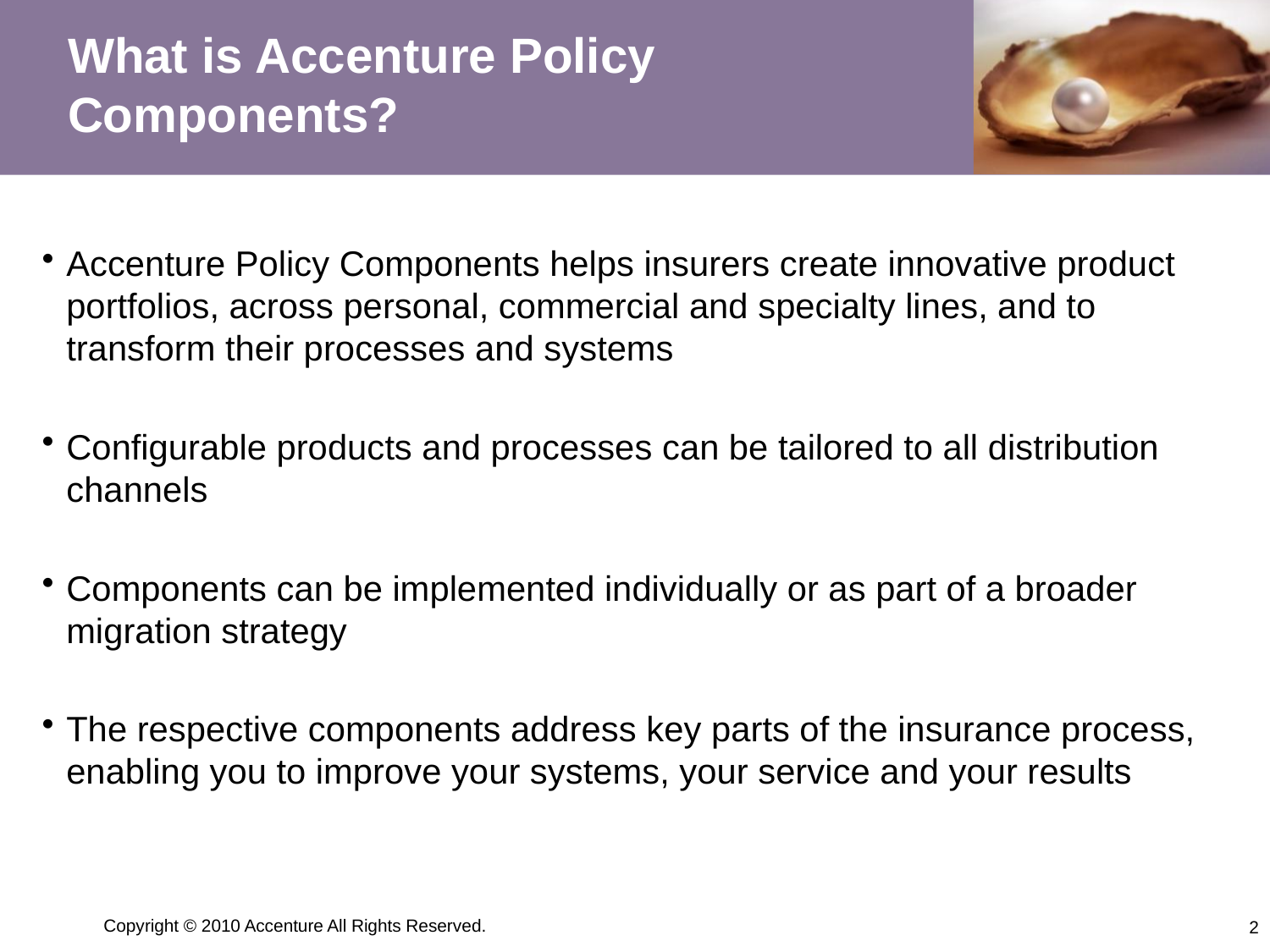

# What is Accenture Policy Components?
Accenture Policy Components helps insurers create innovative product portfolios, across personal, commercial and specialty lines, and to transform their processes and systems

Configurable products and processes can be tailored to all distribution channels

Components can be implemented individually or as part of a broader migration strategy

The respective components address key parts of the insurance process, enabling you to improve your systems, your service and your results